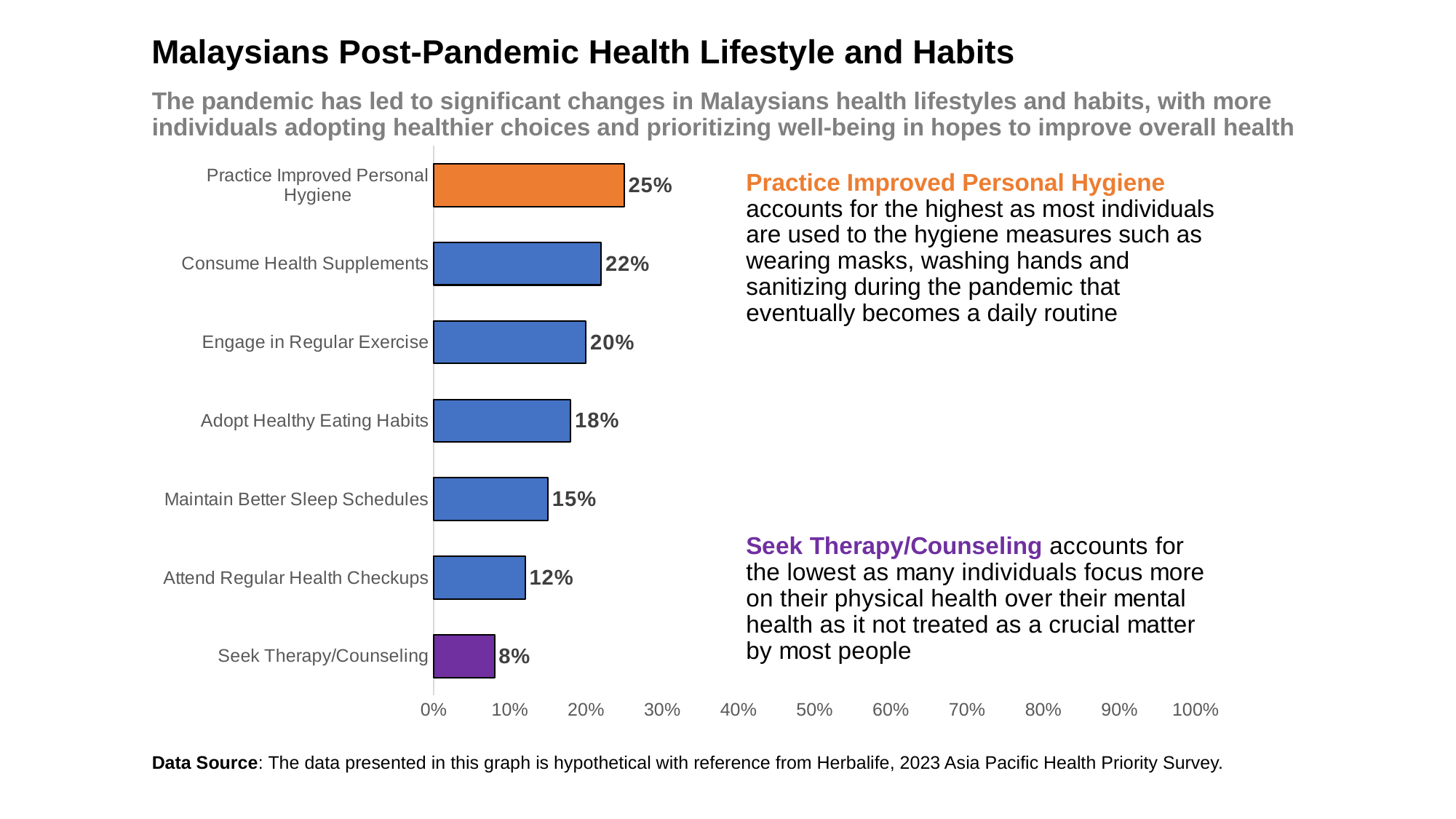

Malaysians Post-Pandemic Health Lifestyle and Habits
The pandemic has led to significant changes in Malaysians health lifestyles and habits, with more individuals adopting healthier choices and prioritizing well-being in hopes to improve overall health

### Chart

| Category | Value (%) |
|---|---|
| Seek Therapy/Counseling | 0.08 |
| Attend Regular Health Checkups | 0.12 |
| Maintain Better Sleep Schedules | 0.15 |
| Adopt Healthy Eating Habits | 0.18 |
| Engage in Regular Exercise | 0.2 |
| Consume Health Supplements | 0.22 |
| Practice Improved Personal Hygiene | 0.25 |
Practice Improved Personal Hygiene accounts for the highest as most individuals are used to the hygiene measures such as wearing masks, washing hands and sanitizing during the pandemic that eventually becomes a daily routine
Data Source: The data presented in this graph is hypothetical with reference from Herbalife, 2023 Asia Pacific Health Priority Survey.